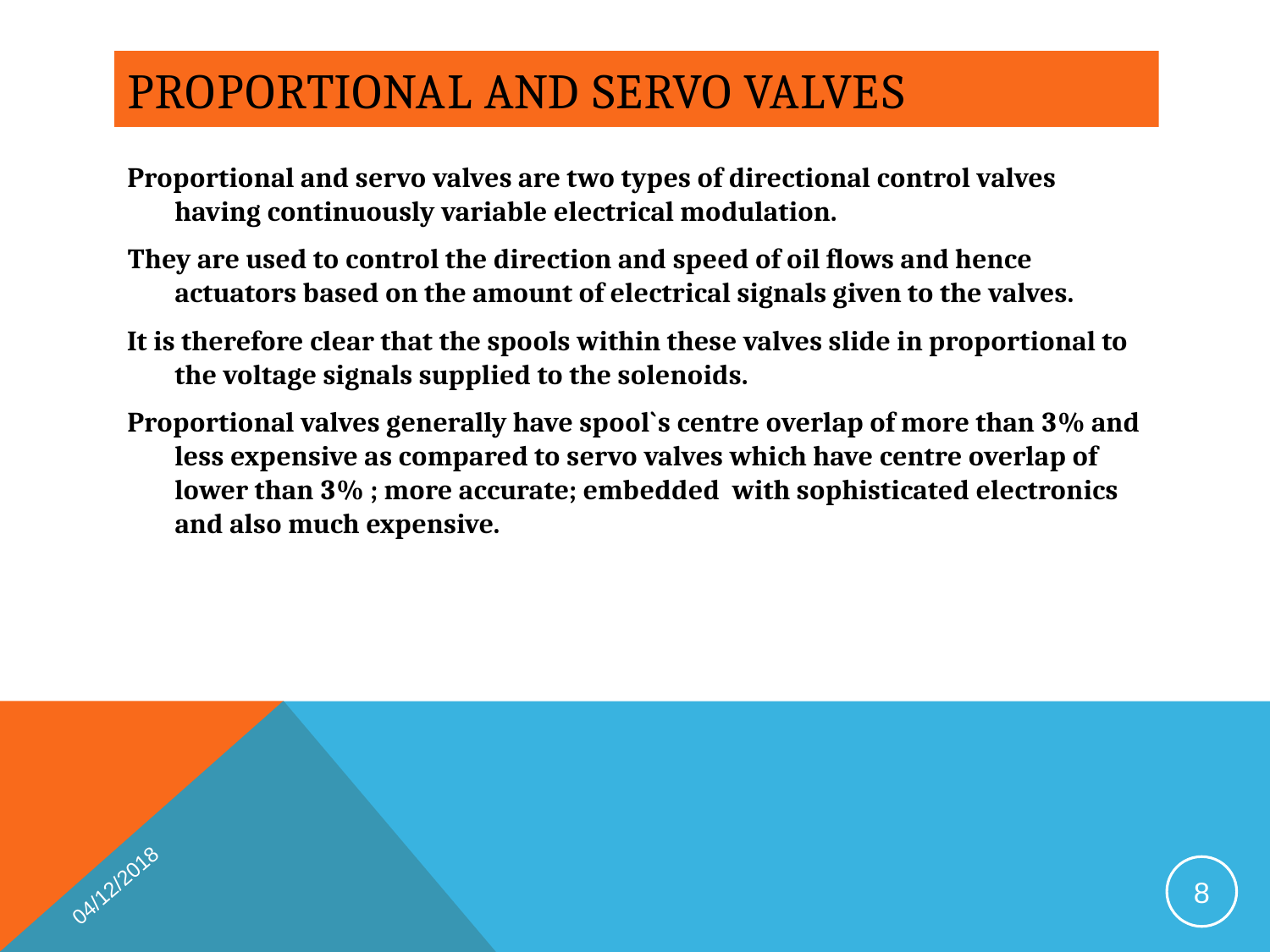

# Proportional and servo valves
Proportional and servo valves are two types of directional control valves having continuously variable electrical modulation.
They are used to control the direction and speed of oil flows and hence actuators based on the amount of electrical signals given to the valves.
It is therefore clear that the spools within these valves slide in proportional to the voltage signals supplied to the solenoids.
Proportional valves generally have spool`s centre overlap of more than 3% and less expensive as compared to servo valves which have centre overlap of lower than 3% ; more accurate; embedded  with sophisticated electronics and also much expensive.
04/12/2018
8